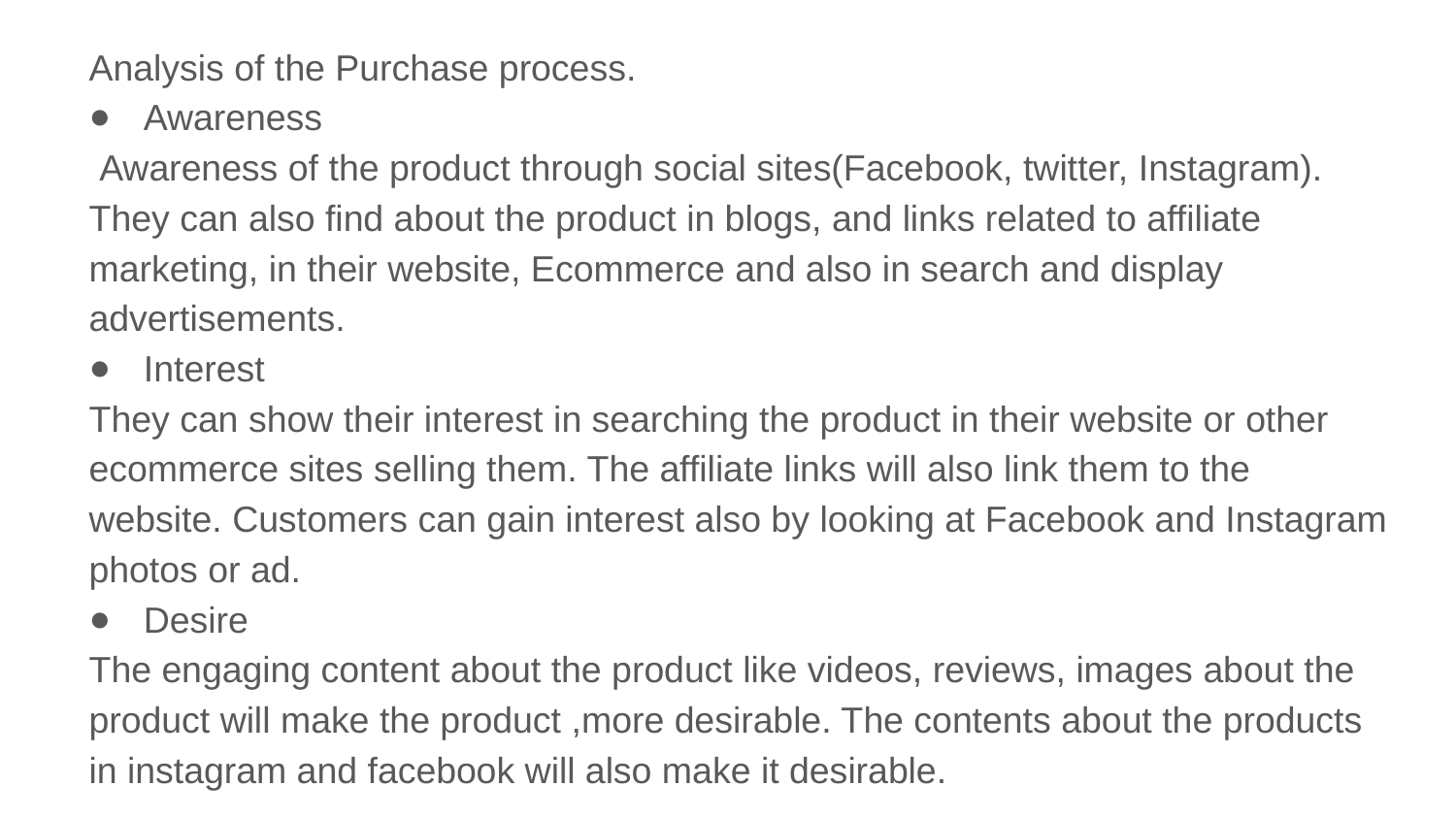

Analysis of the Purchase process.
Awareness
 Awareness of the product through social sites(Facebook, twitter, Instagram). They can also find about the product in blogs, and links related to affiliate marketing, in their website, Ecommerce and also in search and display advertisements.
Interest
They can show their interest in searching the product in their website or other ecommerce sites selling them. The affiliate links will also link them to the website. Customers can gain interest also by looking at Facebook and Instagram photos or ad.
Desire
The engaging content about the product like videos, reviews, images about the product will make the product ,more desirable. The contents about the products in instagram and facebook will also make it desirable.